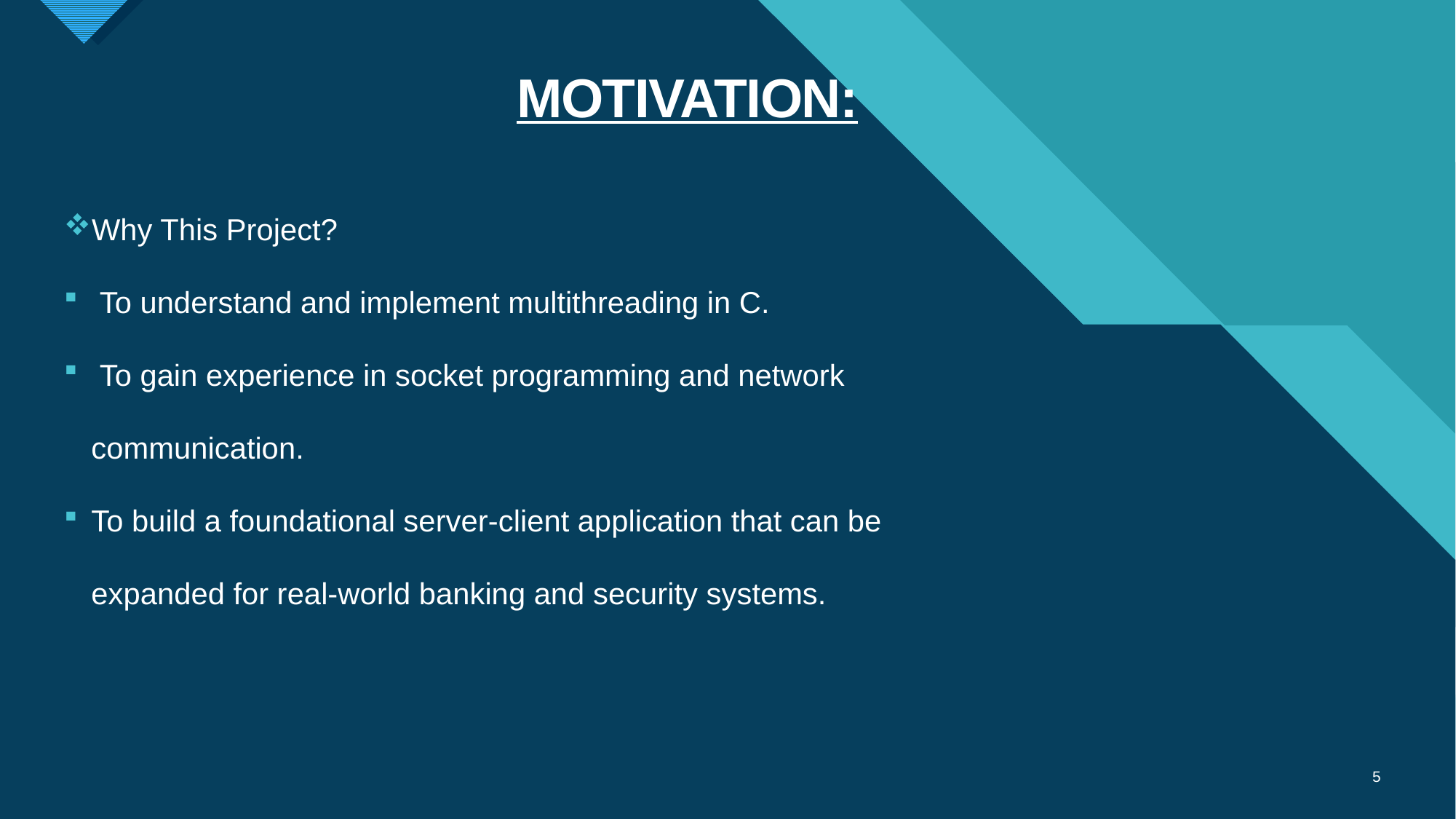

# MOTIVATION:
Why This Project?
 To understand and implement multithreading in C.
 To gain experience in socket programming and network communication.
To build a foundational server-client application that can be expanded for real-world banking and security systems.
5